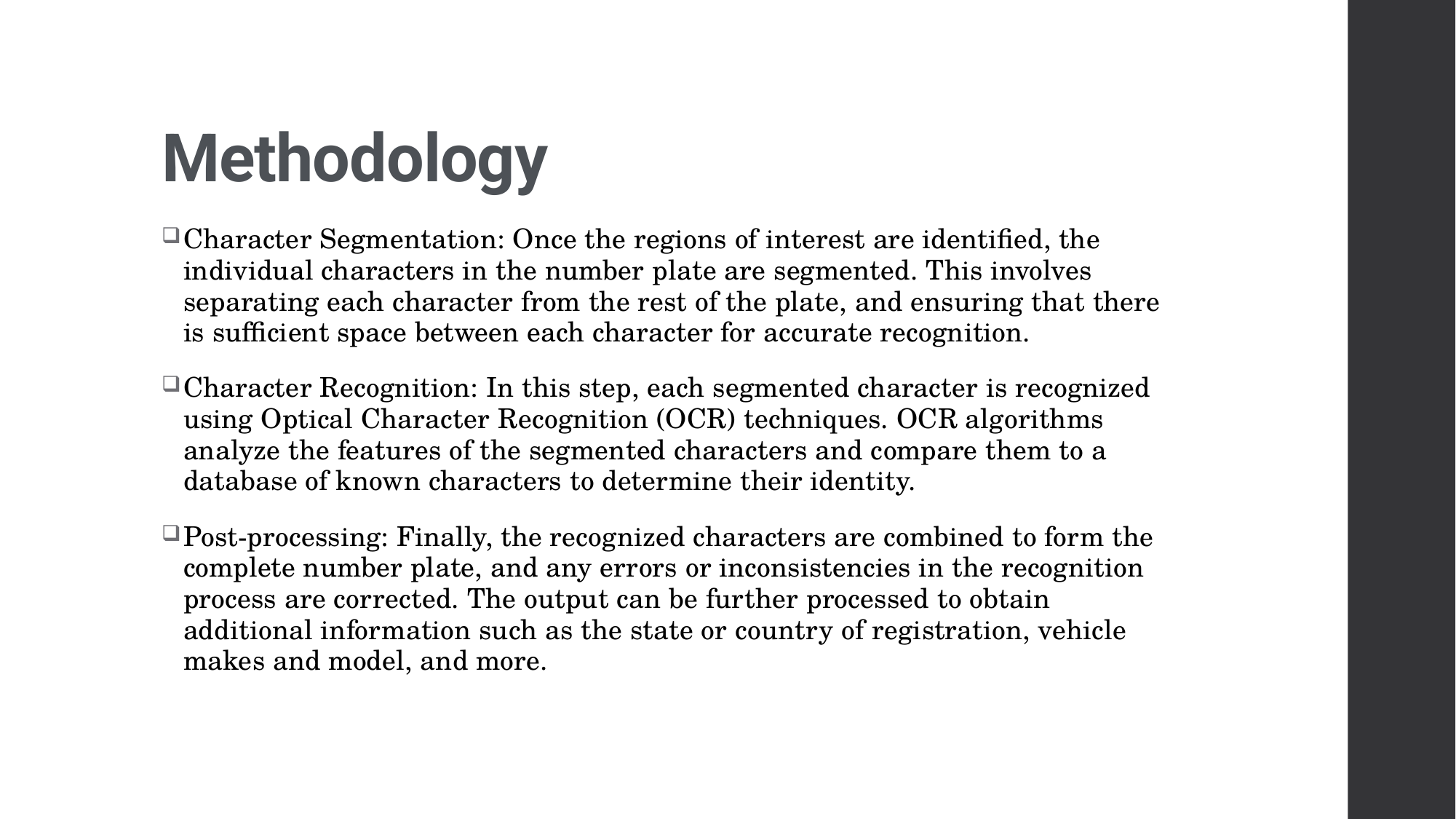

# Methodology
Character Segmentation: Once the regions of interest are identified, the individual characters in the number plate are segmented. This involves separating each character from the rest of the plate, and ensuring that there is sufficient space between each character for accurate recognition.
Character Recognition: In this step, each segmented character is recognized using Optical Character Recognition (OCR) techniques. OCR algorithms analyze the features of the segmented characters and compare them to a database of known characters to determine their identity.
Post-processing: Finally, the recognized characters are combined to form the complete number plate, and any errors or inconsistencies in the recognition process are corrected. The output can be further processed to obtain additional information such as the state or country of registration, vehicle makes and model, and more.